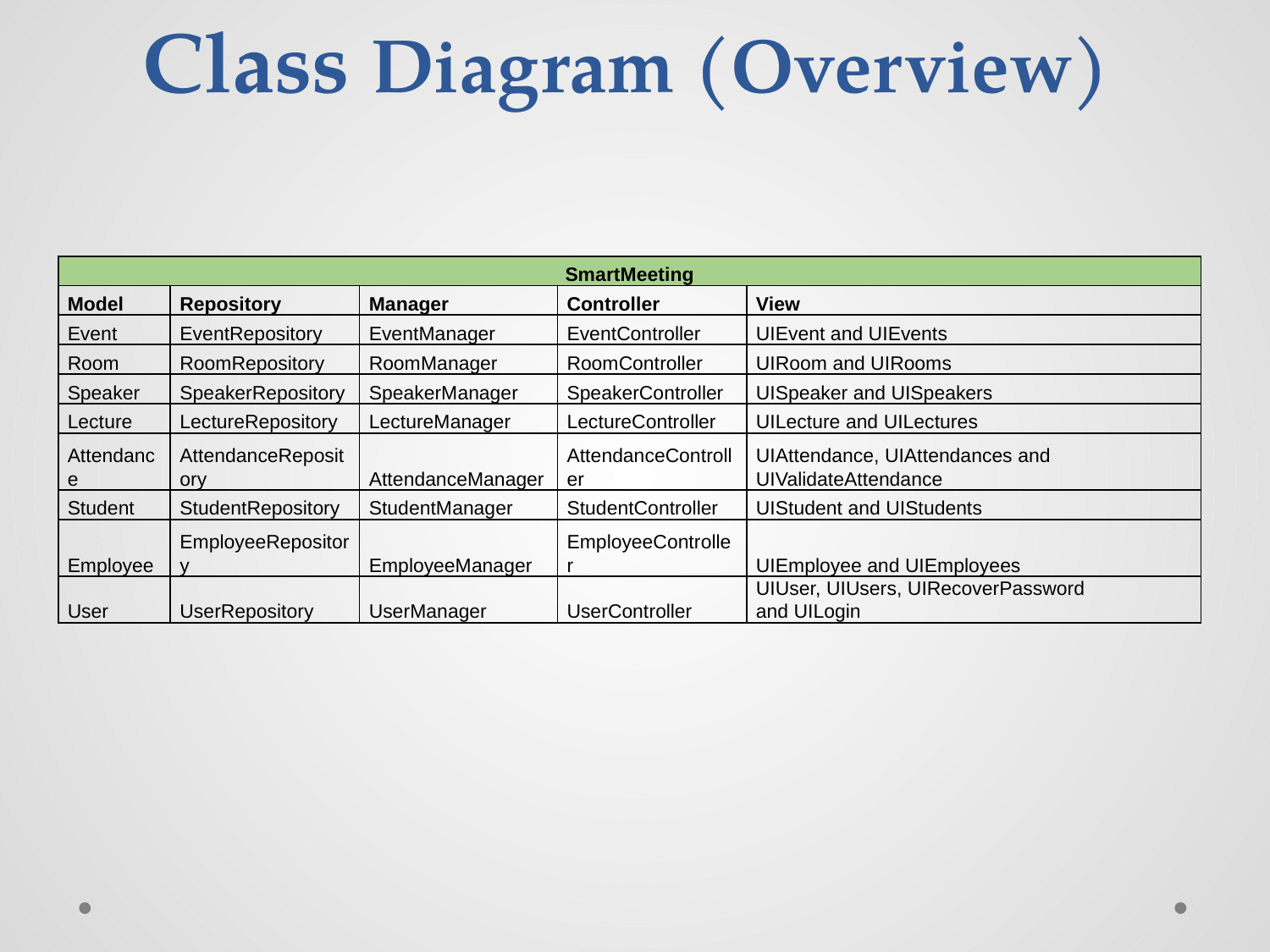

# Class Diagram (Overview)
| SmartMeeting |  |  |  |  |
| --- | --- | --- | --- | --- |
| Model | Repository | Manager | Controller | View |
| Event | EventRepository | EventManager | EventController | UIEvent and UIEvents |
| Room | RoomRepository | RoomManager | RoomController | UIRoom and UIRooms |
| Speaker | SpeakerRepository | SpeakerManager | SpeakerController | UISpeaker and UISpeakers |
| Lecture | LectureRepository | LectureManager | LectureController | UILecture and UILectures |
| Attendance | AttendanceRepository | AttendanceManager | AttendanceController | UIAttendance, UIAttendances and UIValidateAttendance |
| Student | StudentRepository | StudentManager | StudentController | UIStudent and UIStudents |
| Employee | EmployeeRepository | EmployeeManager | EmployeeController | UIEmployee and UIEmployees |
| User | UserRepository | UserManager | UserController | UIUser, UIUsers, UIRecoverPassword and UILogin |